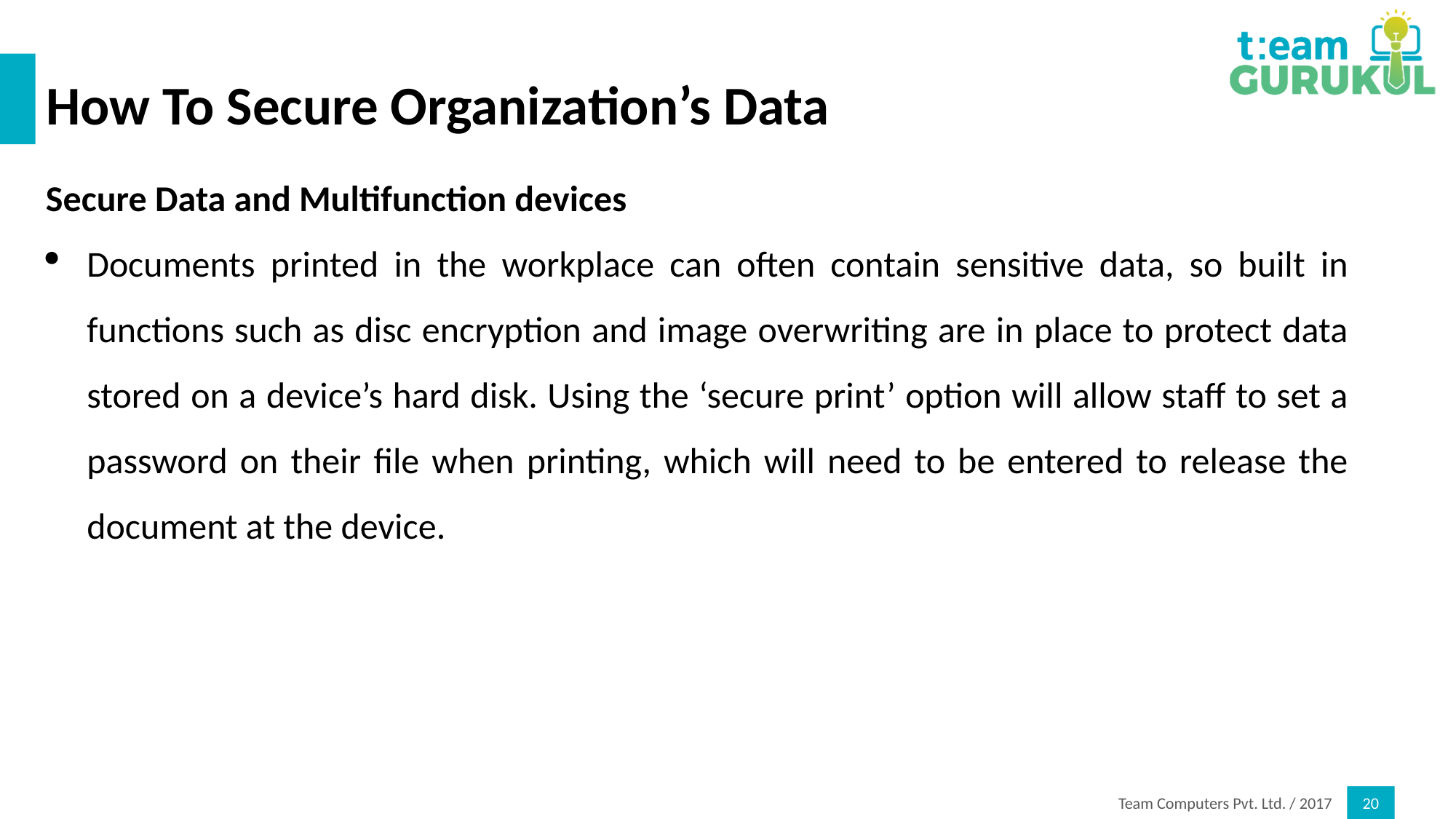

# How To Secure Organization’s Data
Secure Data and Multifunction devices
Documents printed in the workplace can often contain sensitive data, so built in functions such as disc encryption and image overwriting are in place to protect data stored on a device’s hard disk. Using the ‘secure print’ option will allow staff to set a password on their file when printing, which will need to be entered to release the document at the device.